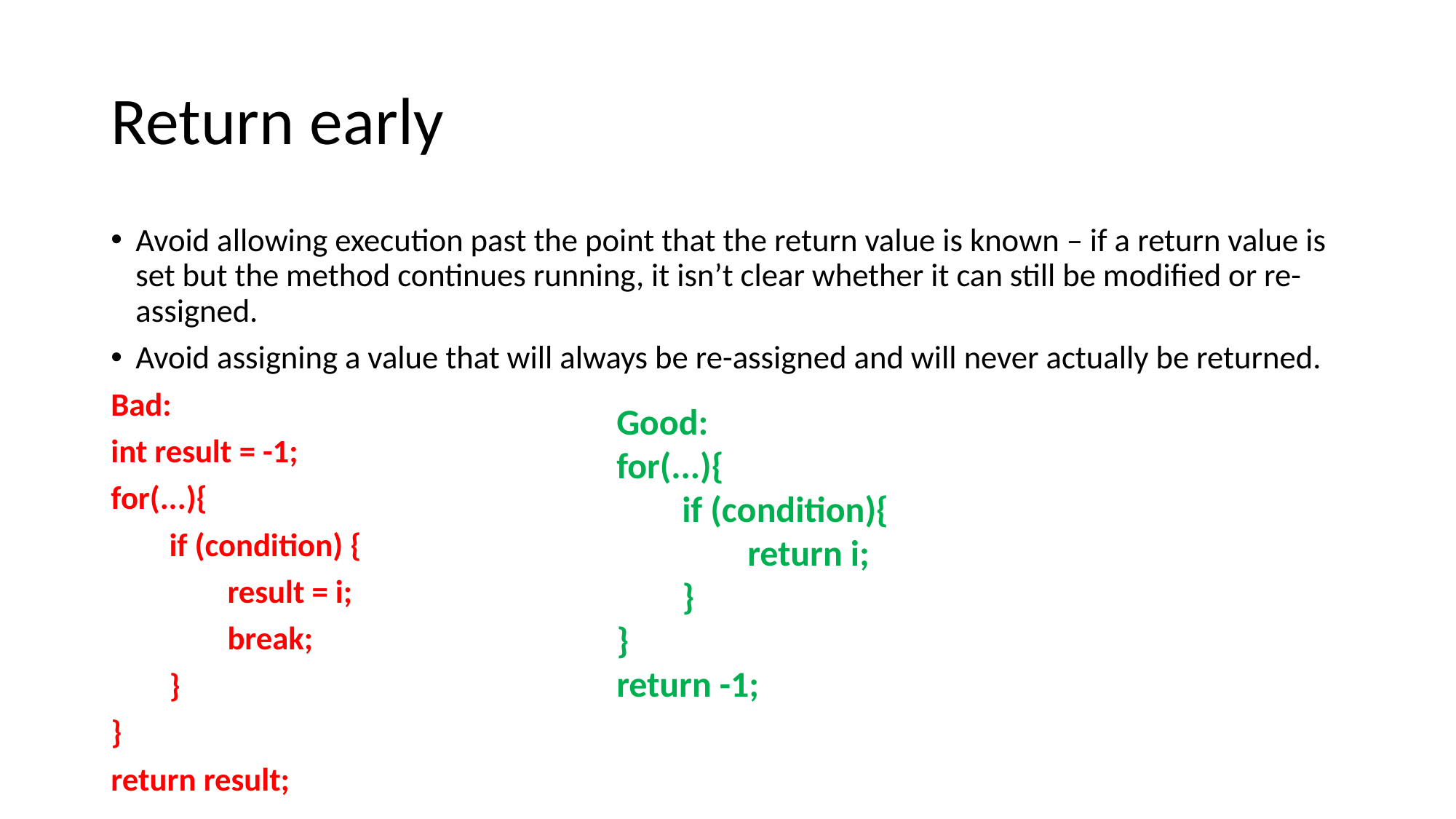

# Return early
Avoid allowing execution past the point that the return value is known – if a return value is set but the method continues running, it isn’t clear whether it can still be modified or re-assigned.
Avoid assigning a value that will always be re-assigned and will never actually be returned.
Bad:
int result = -1;
for(...){
        if (condition) {
                result = i;
                break;
        }
}
return result;
Good:
for(...){
        if (condition){
                return i;
        }
}
return -1;